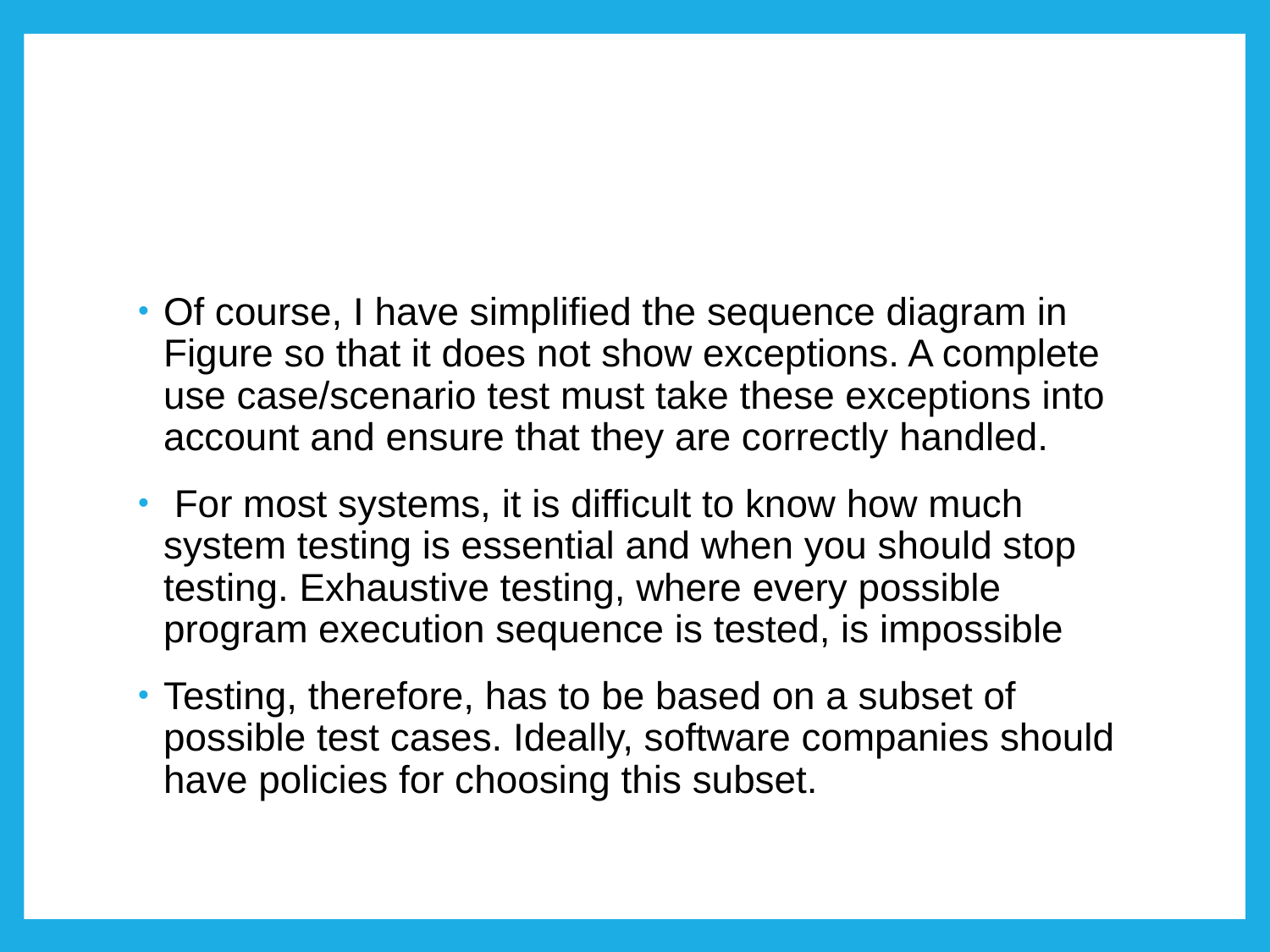

#
Of course, I have simplified the sequence diagram in Figure so that it does not show exceptions. A complete use case/scenario test must take these exceptions into account and ensure that they are correctly handled.
 For most systems, it is difficult to know how much system testing is essential and when you should stop testing. Exhaustive testing, where every possible program execution sequence is tested, is impossible
Testing, therefore, has to be based on a subset of possible test cases. Ideally, software companies should have policies for choosing this subset.